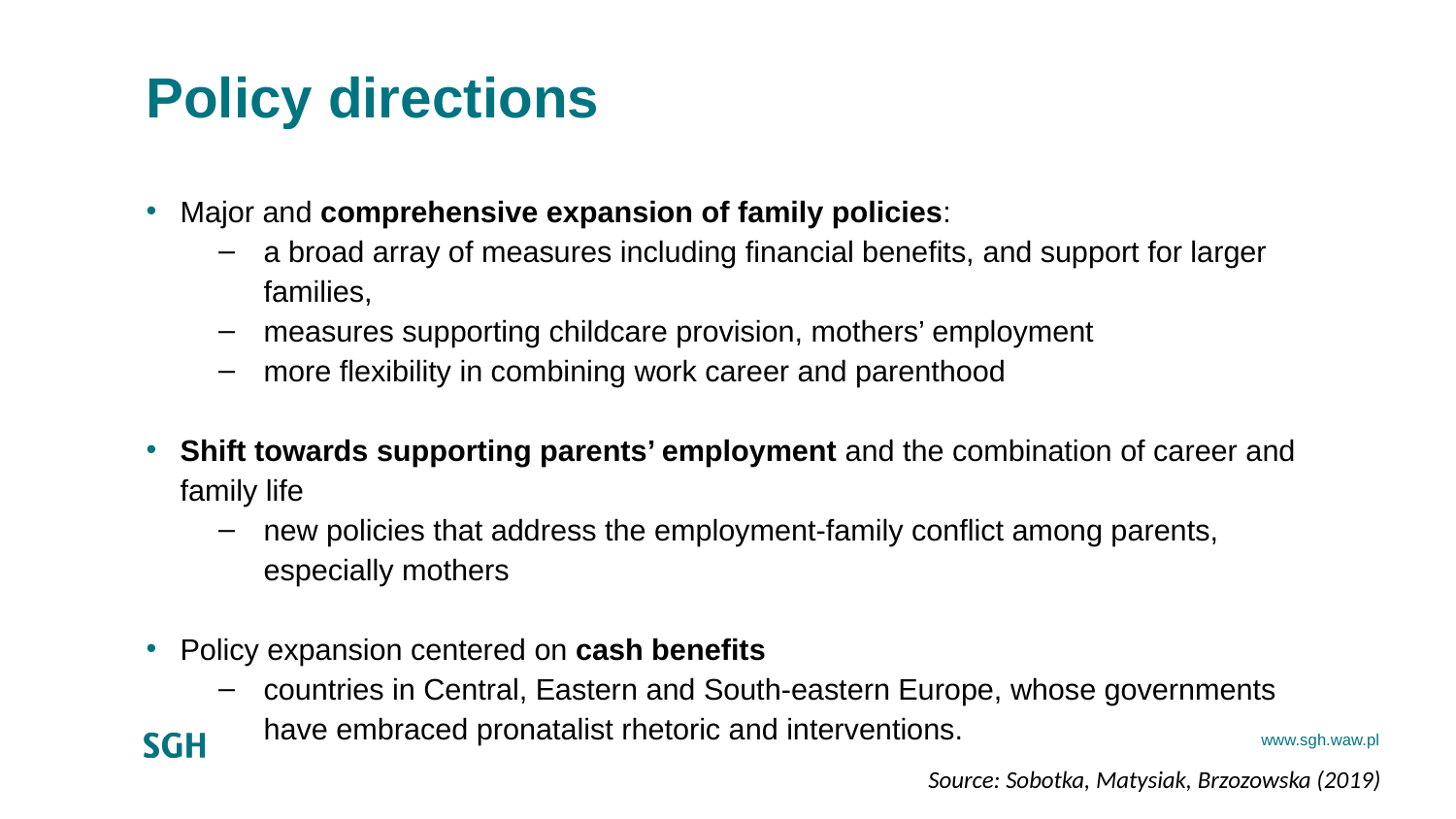

# Policy directions

Major and comprehensive expansion of family policies:
a broad array of measures including financial benefits, and support for larger families,
measures supporting childcare provision, mothers’ employment
more flexibility in combining work career and parenthood

Shift towards supporting parents’ employment and the combination of career and family life
new policies that address the employment-family conflict among parents, especially mothers

Policy expansion centered on cash benefits
countries in Central, Eastern and South-eastern Europe, whose governments have embraced pronatalist rhetoric and interventions.

Source: Sobotka, Matysiak, Brzozowska (2019)